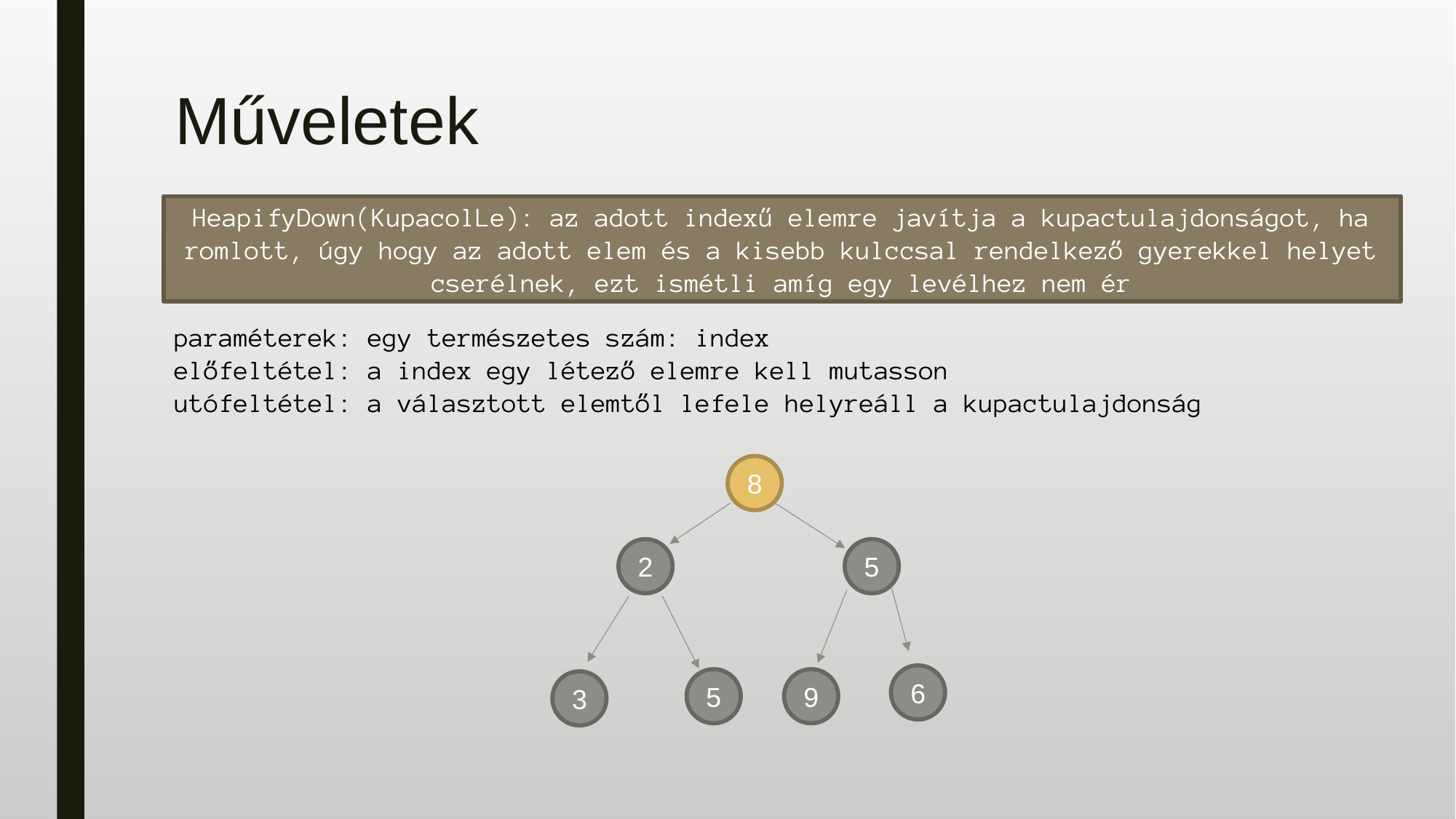

# Műveletek
HeapifyDown(KupacolLe): az adott indexű elemre javítja a kupactulajdonságot, ha romlott, úgy hogy az adott elem és a kisebb kulccsal rendelkező gyerekkel helyet cserélnek, ezt ismétli amíg egy levélhez nem ér
paraméterek: egy természetes szám: index
előfeltétel: a index egy létező elemre kell mutasson
utófeltétel: a választott elemtől lefele helyreáll a kupactulajdonság
8
5
2
9
5
6
3